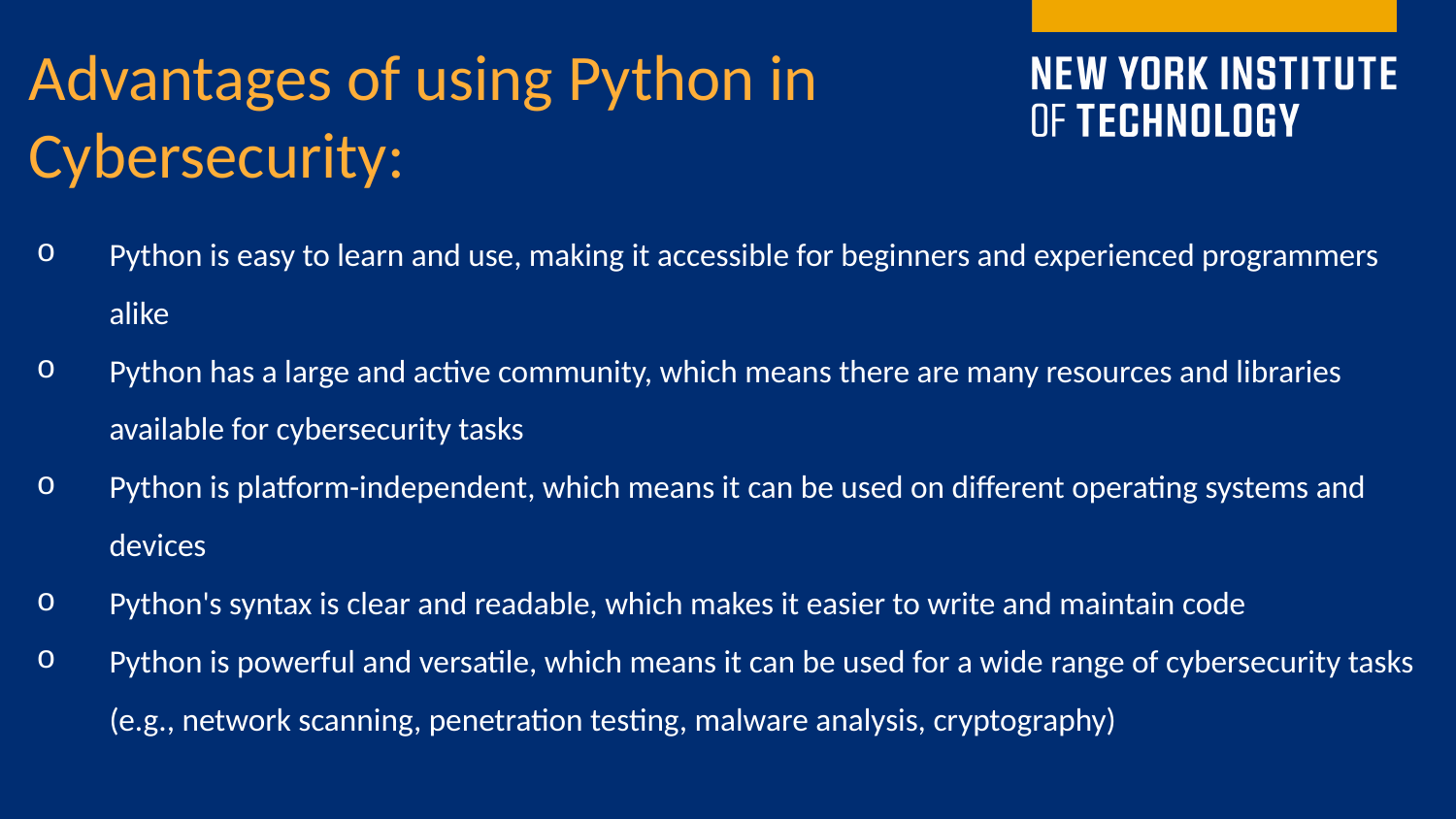

Advantages of using Python in Cybersecurity:
Python is easy to learn and use, making it accessible for beginners and experienced programmers alike
Python has a large and active community, which means there are many resources and libraries available for cybersecurity tasks
Python is platform-independent, which means it can be used on different operating systems and devices
Python's syntax is clear and readable, which makes it easier to write and maintain code
Python is powerful and versatile, which means it can be used for a wide range of cybersecurity tasks (e.g., network scanning, penetration testing, malware analysis, cryptography)